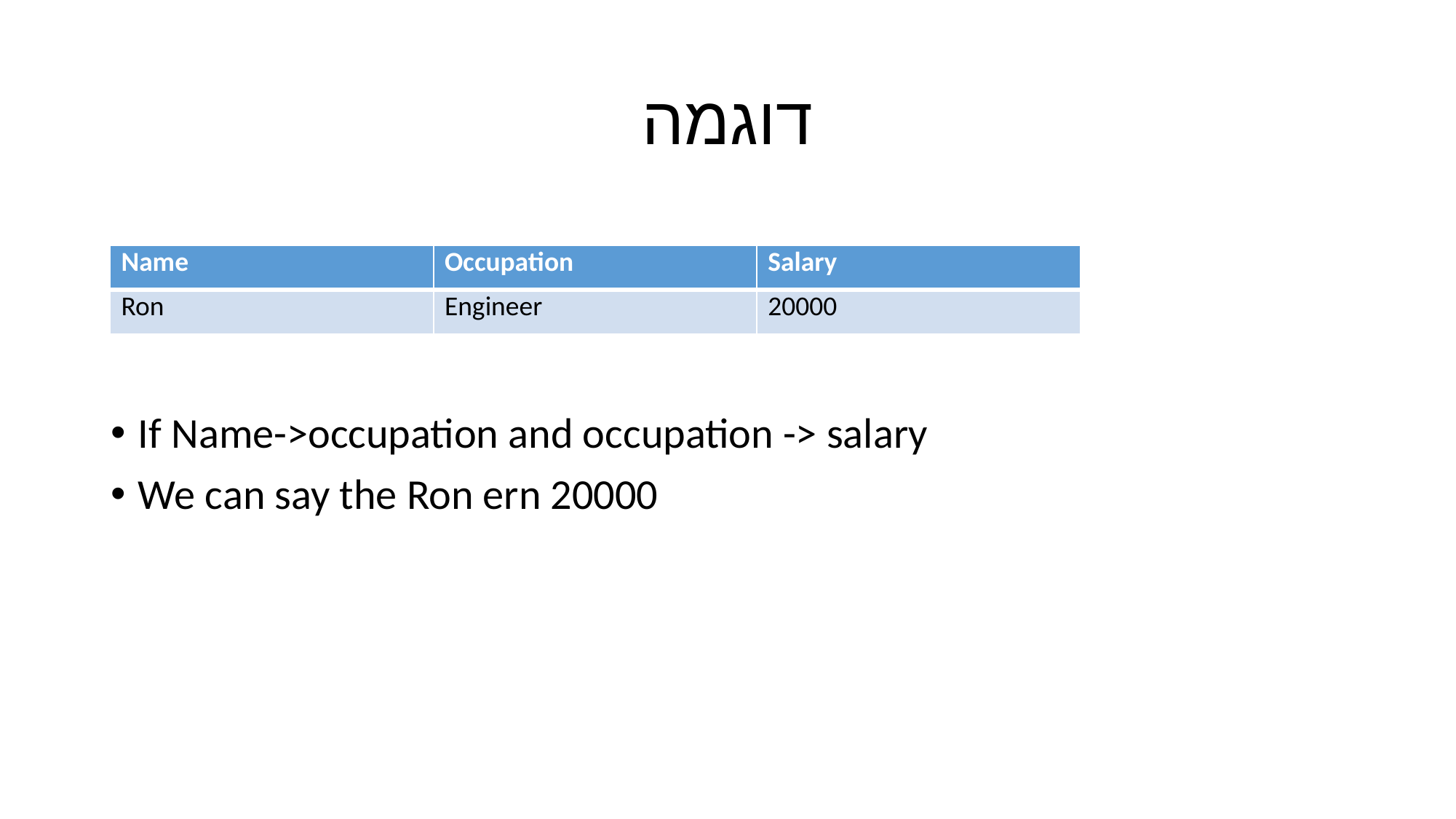

# דוגמה

If Name->occupation and occupation -> salary
We can say the Ron ern 20000

| Name | Occupation | Salary |
| --- | --- | --- |
| Ron | Engineer | 20000 |